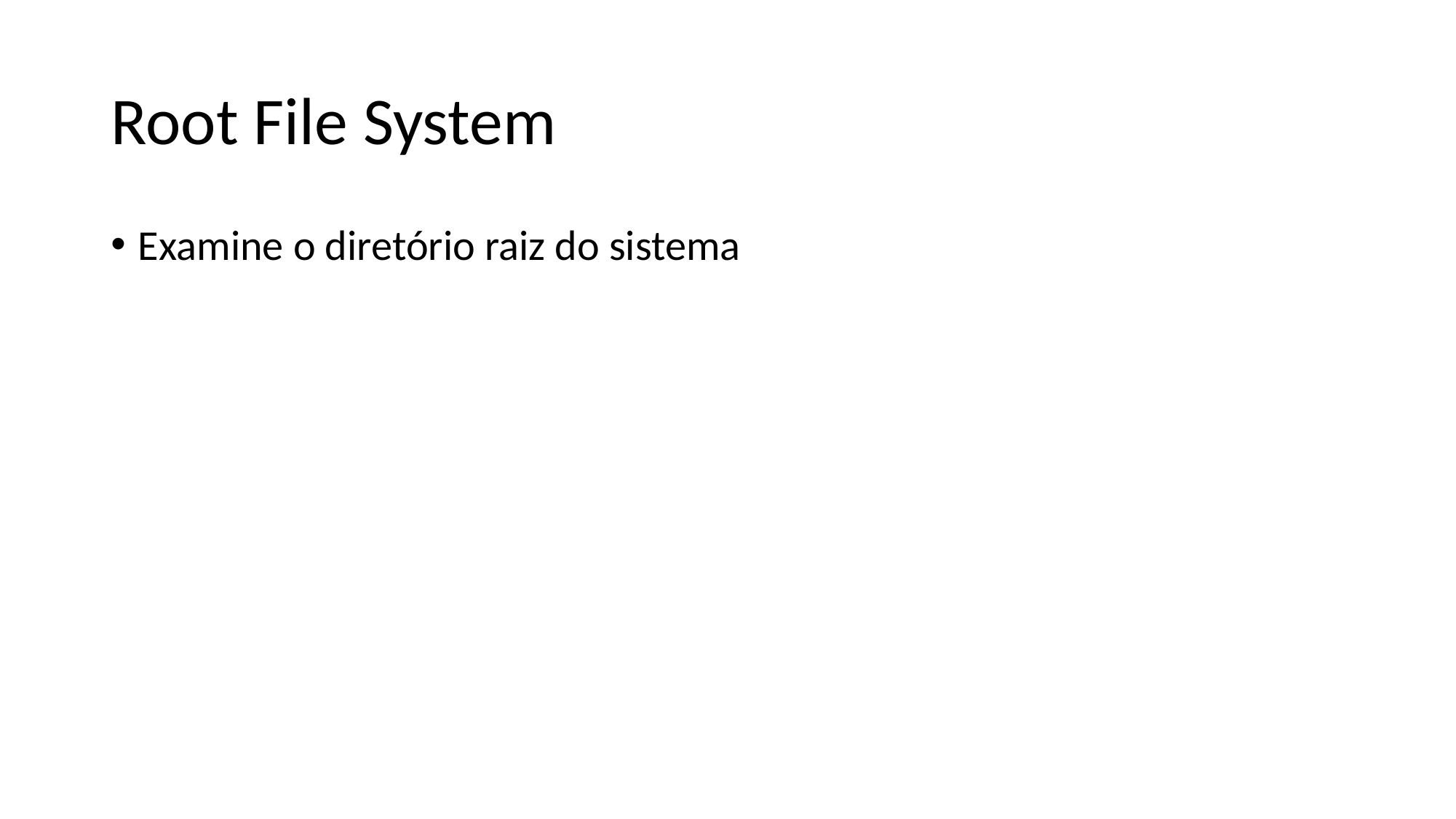

# Root File System
Examine o diretório raiz do sistema